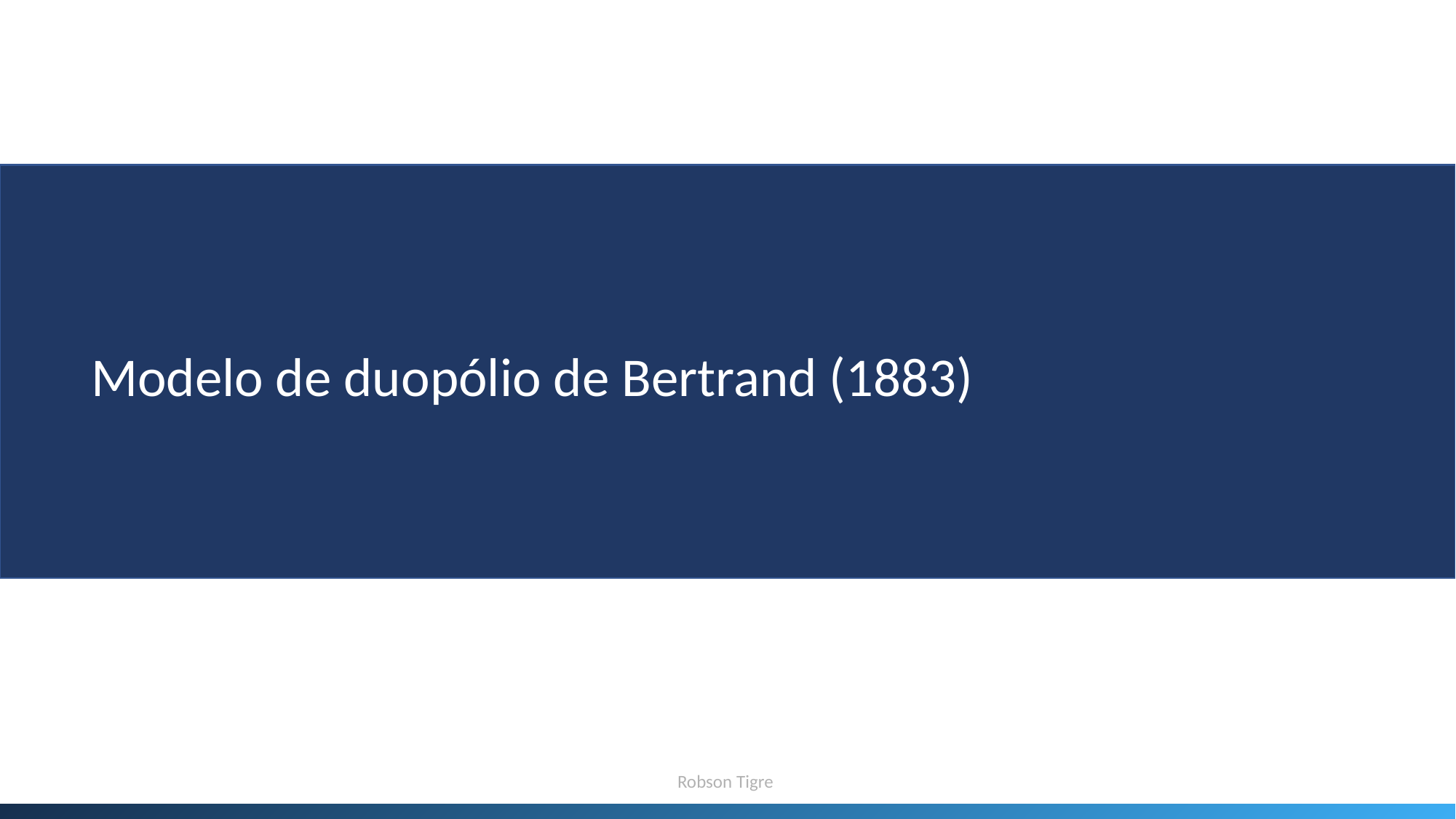

Modelo de duopólio de Bertrand (1883)
Robson Tigre